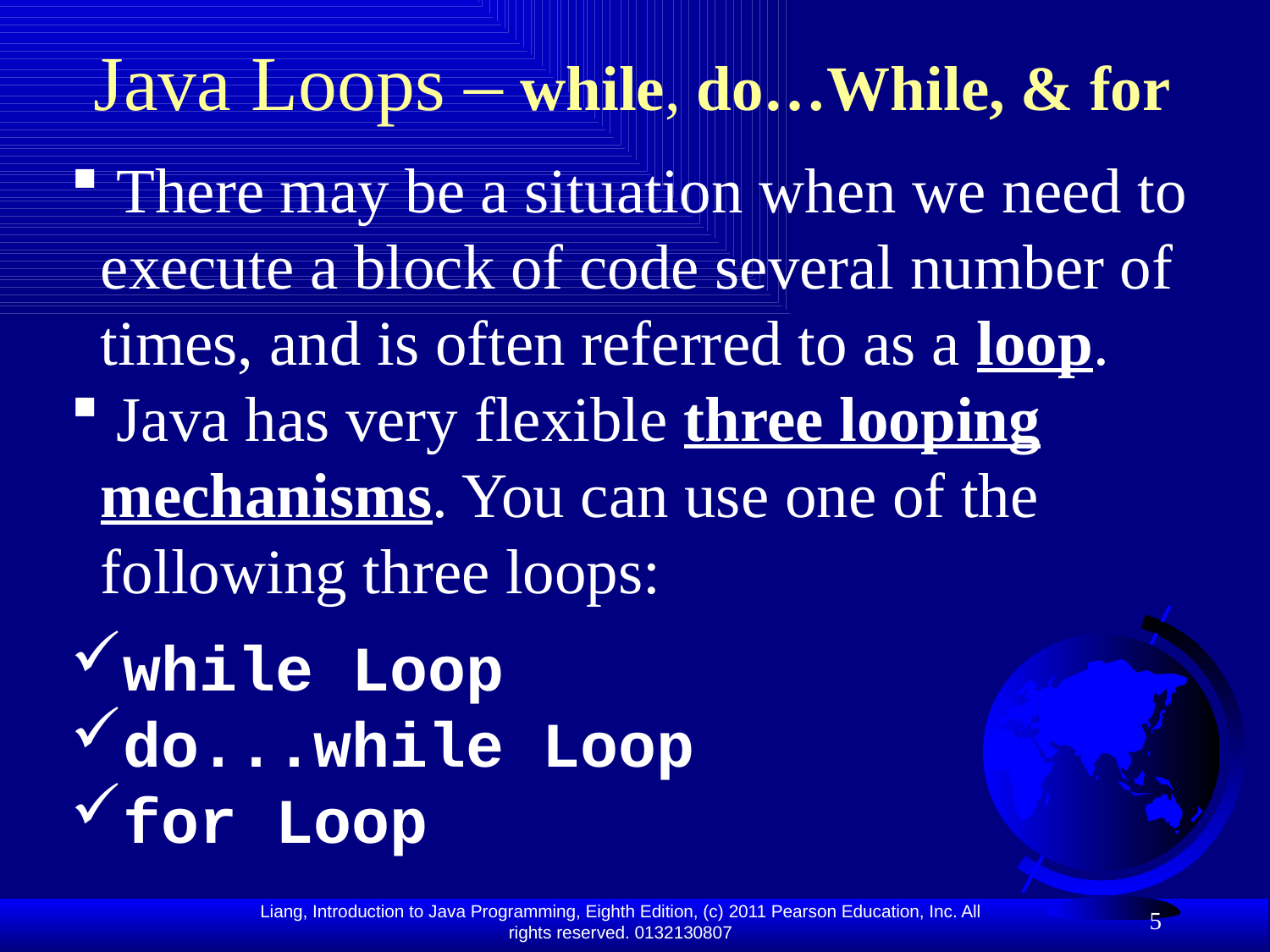

# Java Loops – while, do…While, & for
 There may be a situation when we need to execute a block of code several number of times, and is often referred to as a loop.
 Java has very flexible three looping mechanisms. You can use one of the following three loops:

while Loop
do...while Loop
for Loop
5